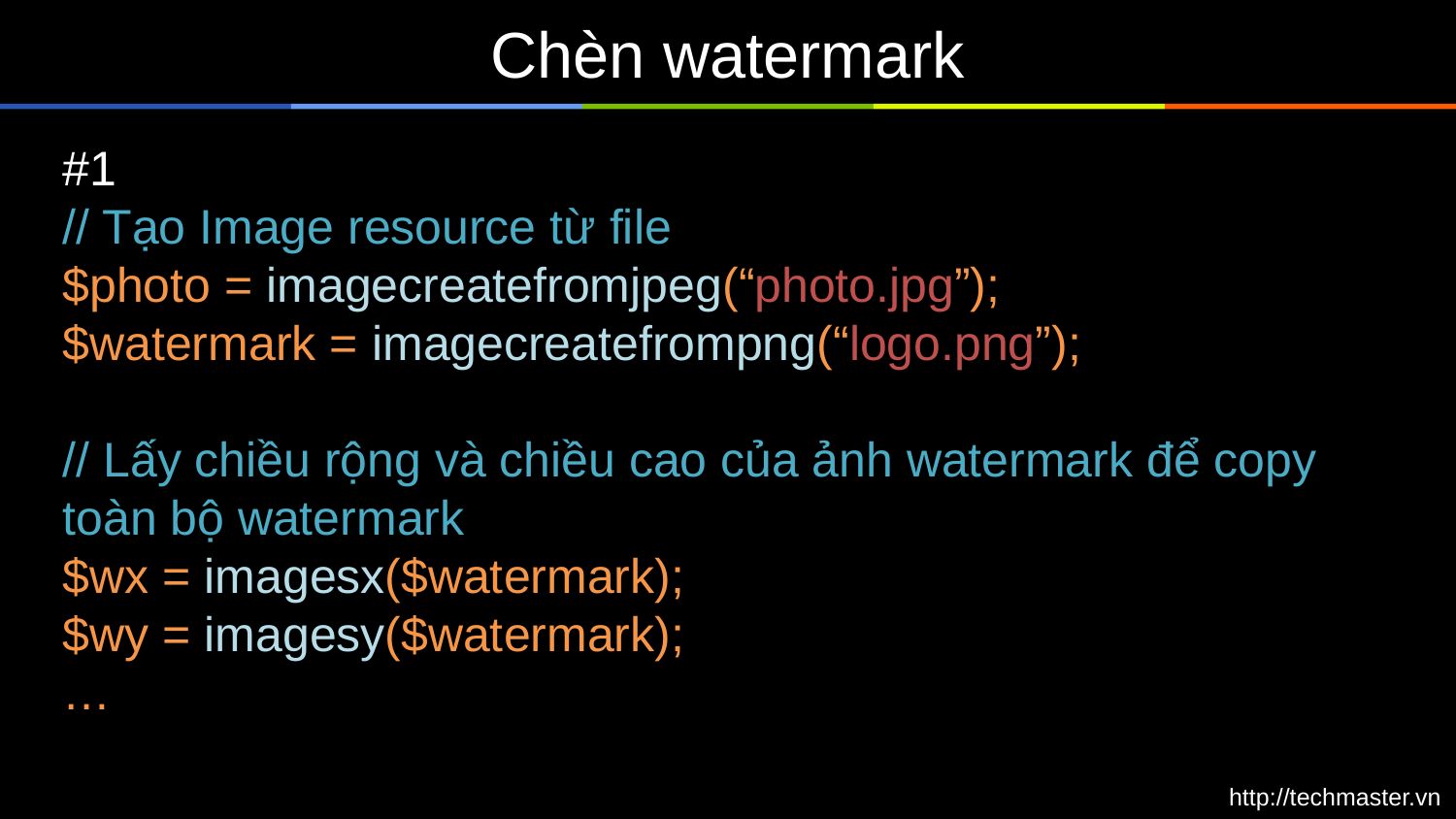

# Chèn watermark
#1
// Tạo Image resource từ file
$photo = imagecreatefromjpeg(“photo.jpg”);
$watermark = imagecreatefrompng(“logo.png”);

// Lấy chiều rộng và chiều cao của ảnh watermark để copy toàn bộ watermark
$wx = imagesx($watermark);
$wy = imagesy($watermark);
…